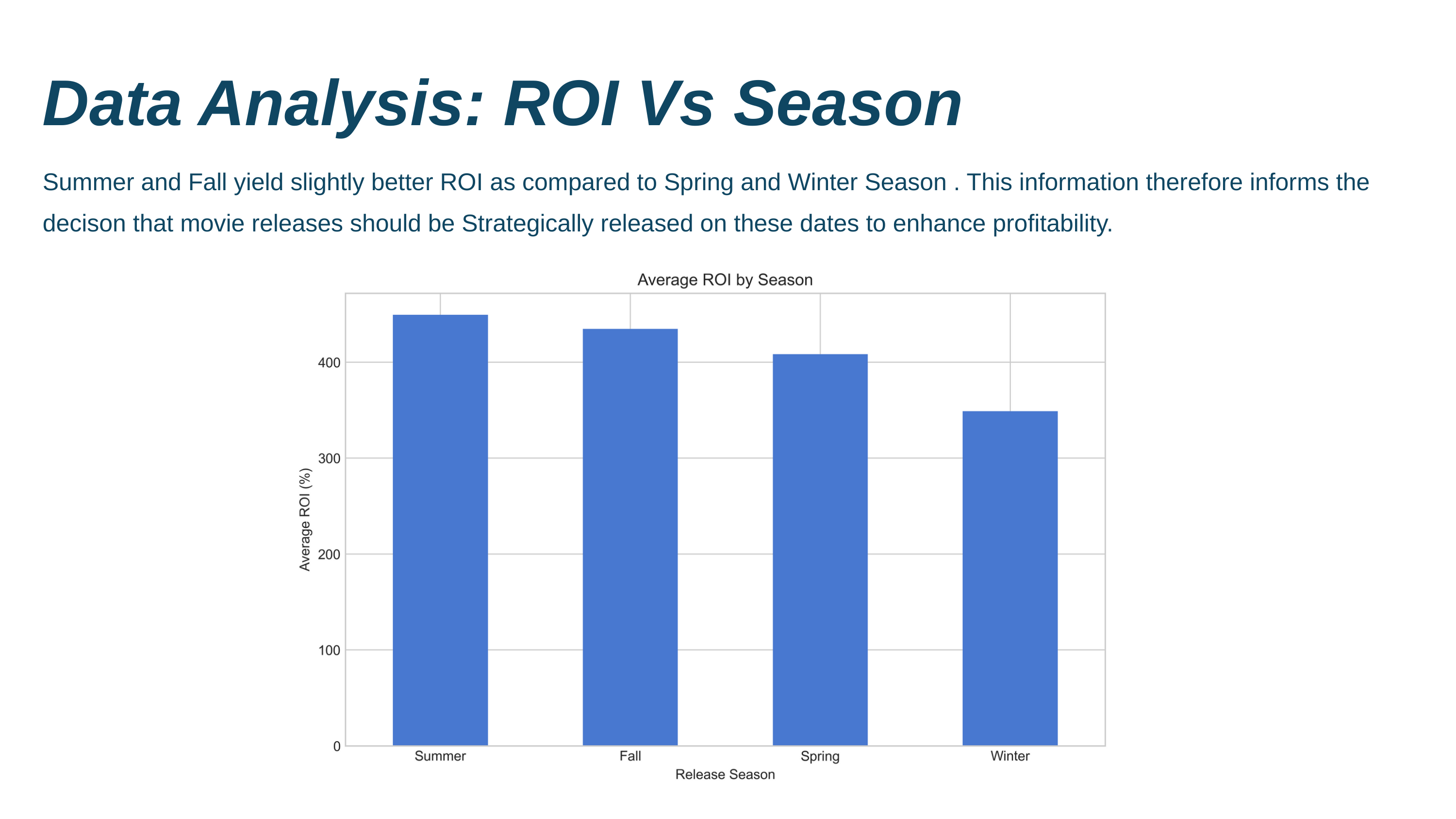

Data Analysis: ROI Vs Season
Summer and Fall yield slightly better ROI as compared to Spring and Winter Season . This information therefore informs the decison that movie releases should be Strategically released on these dates to enhance profitability.